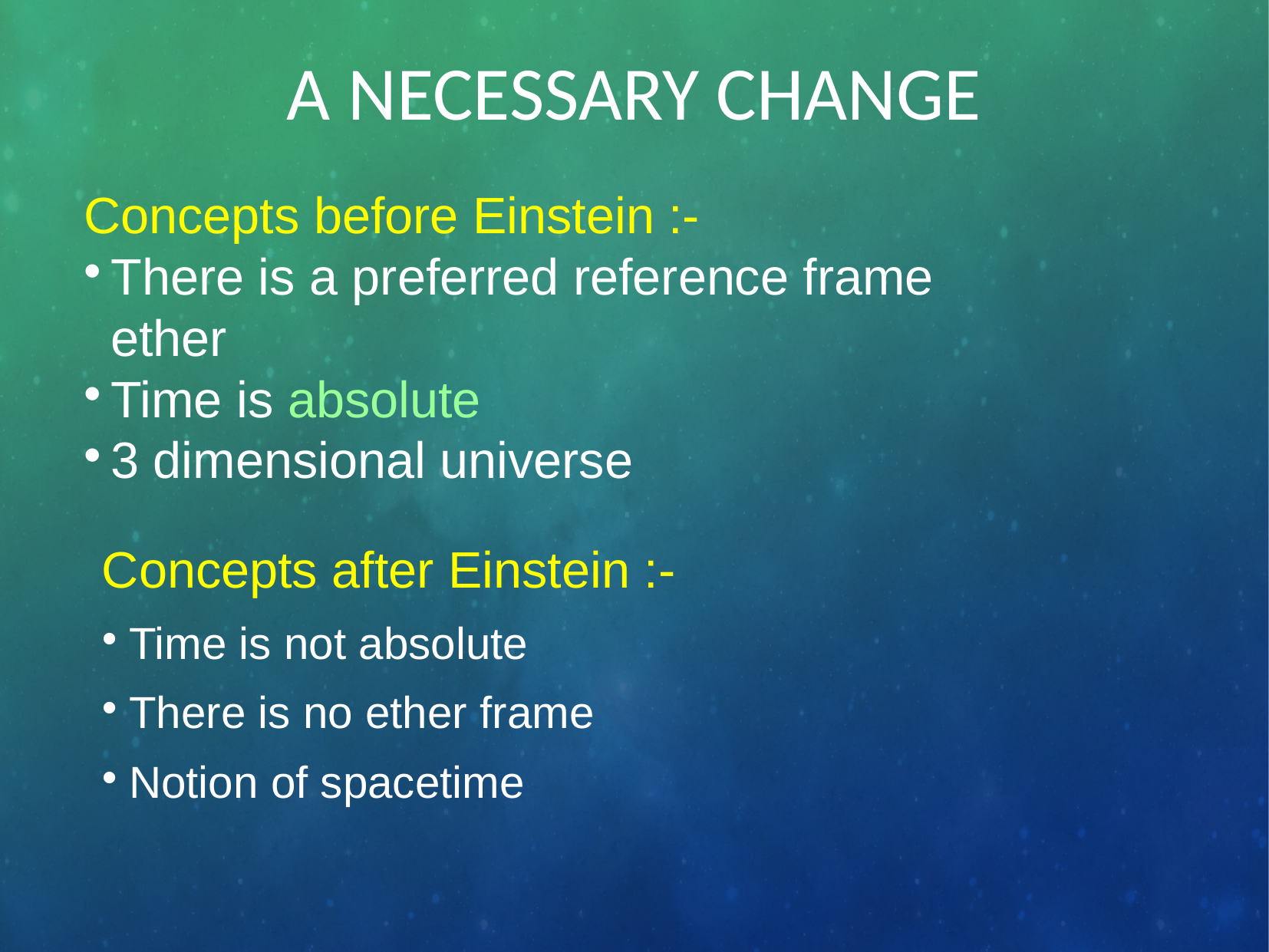

# A Necessary Change
Concepts before Einstein :-
There is a preferred reference frame ether
Time is absolute
3 dimensional universe

Concepts after Einstein :-
Time is not absolute
There is no ether frame
Notion of spacetime